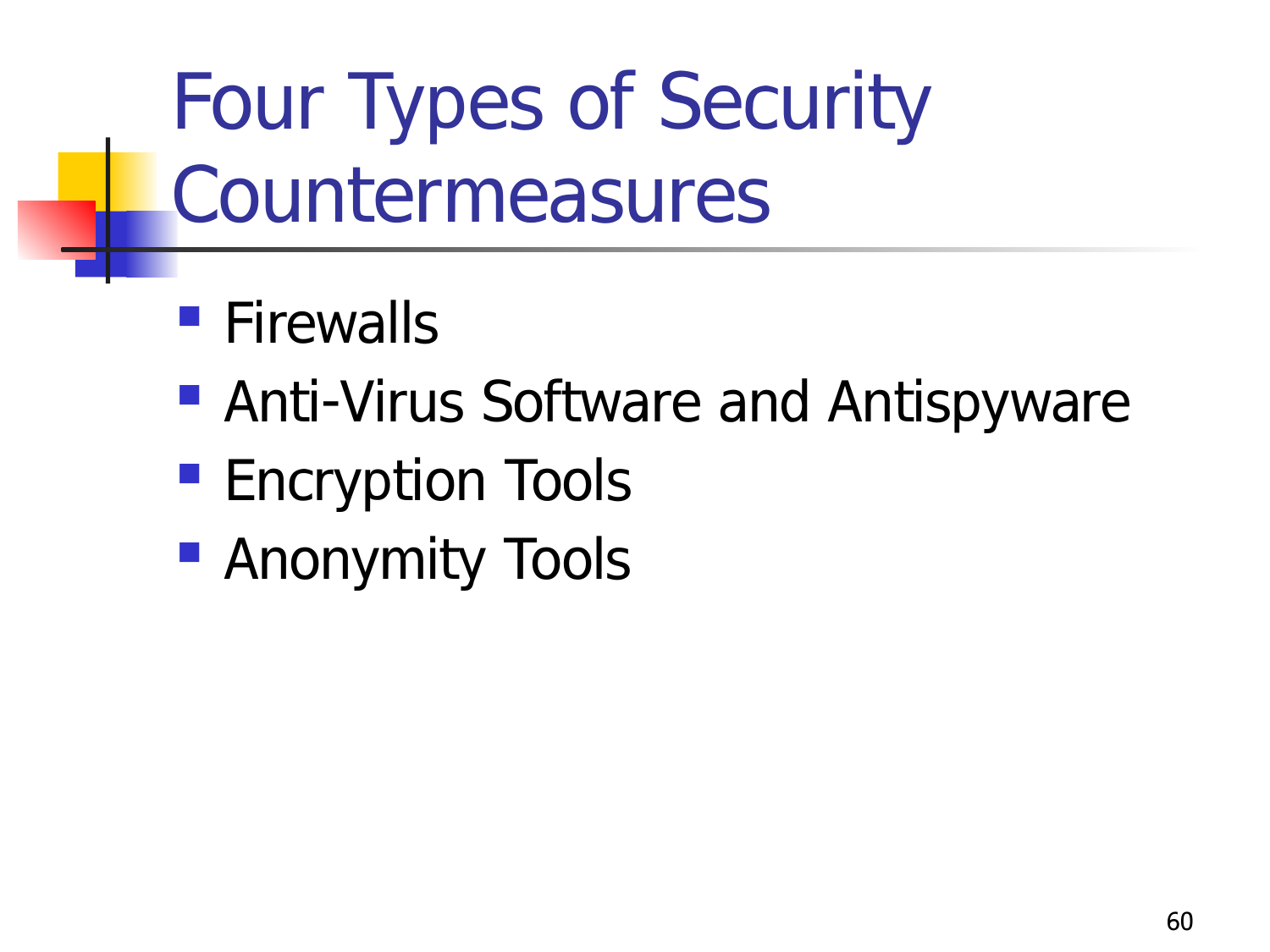

# Four Types of Security Countermeasures
Firewalls
Anti-Virus Software and Antispyware
Encryption Tools
Anonymity Tools
60